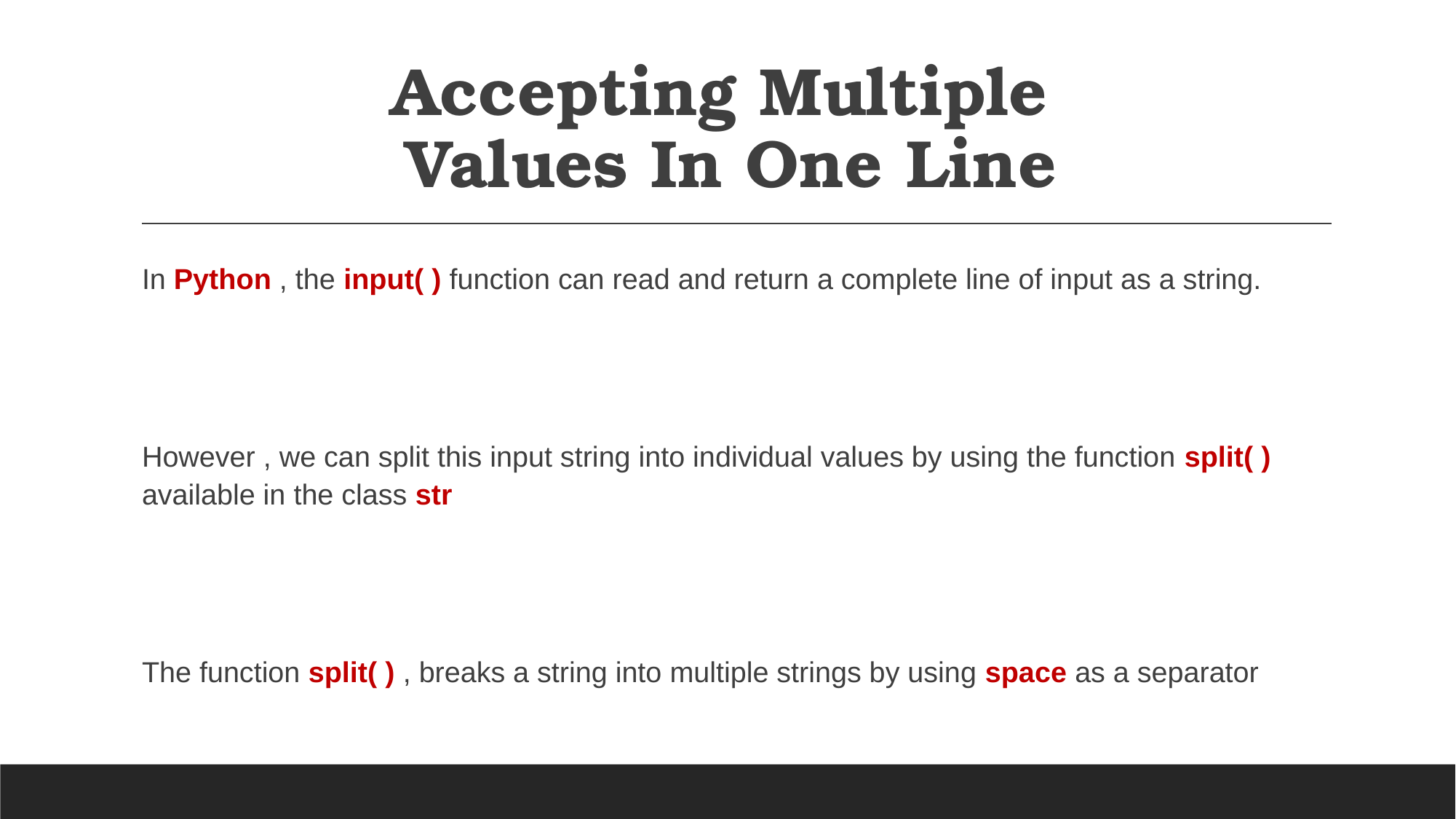

# Accepting Multiple Values In One Line
In Python , the input( ) function can read and return a complete line of input as a string.

However , we can split this input string into individual values by using the function split( ) available in the class str

The function split( ) , breaks a string into multiple strings by using space as a separator